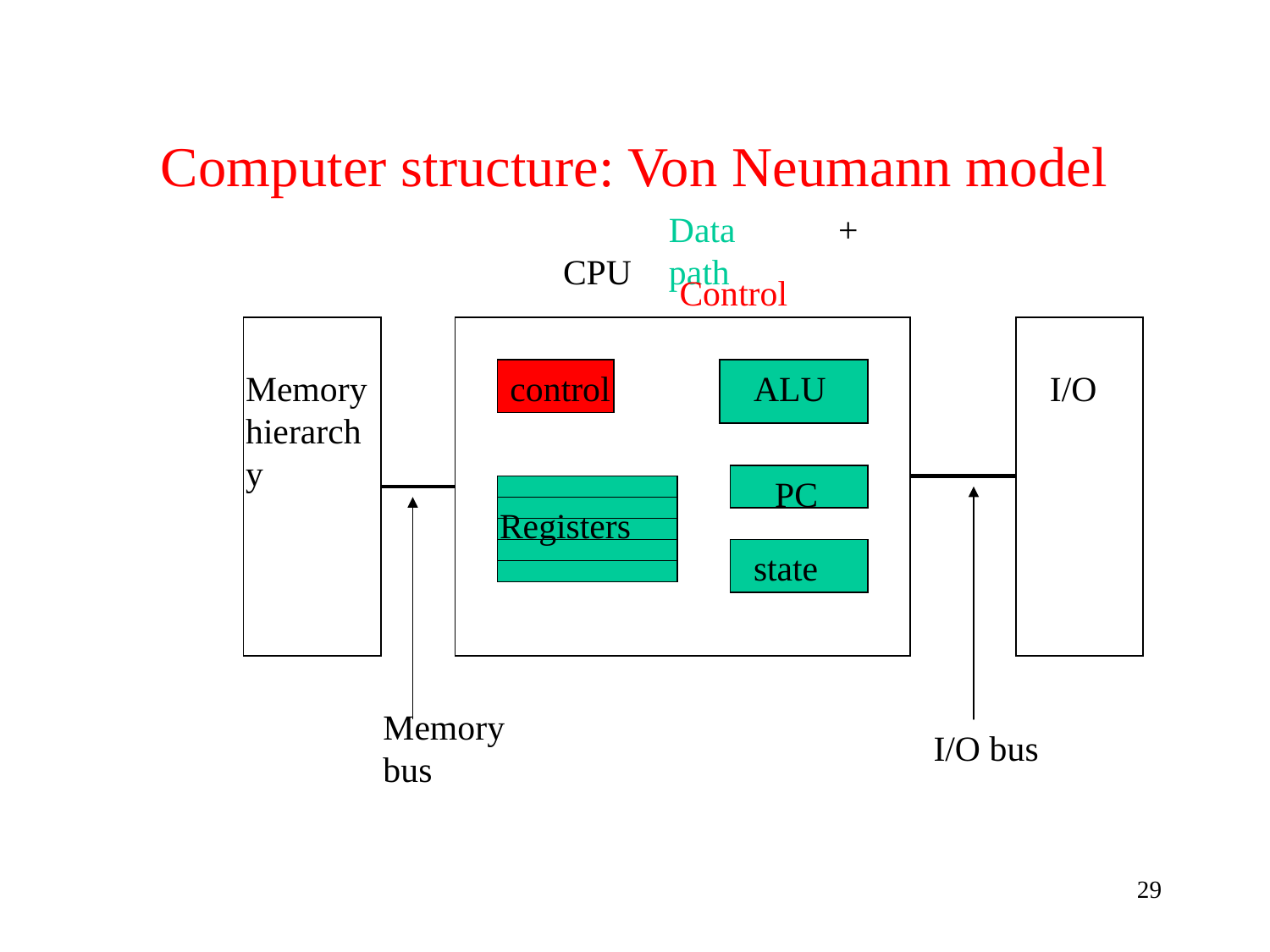

# Computer structure: Von Neumann model
Data path
+
CPU
Control

Memory hierarchy

control

ALU
I/O

PC

Registers

state
Memory bus
I/O bus
29